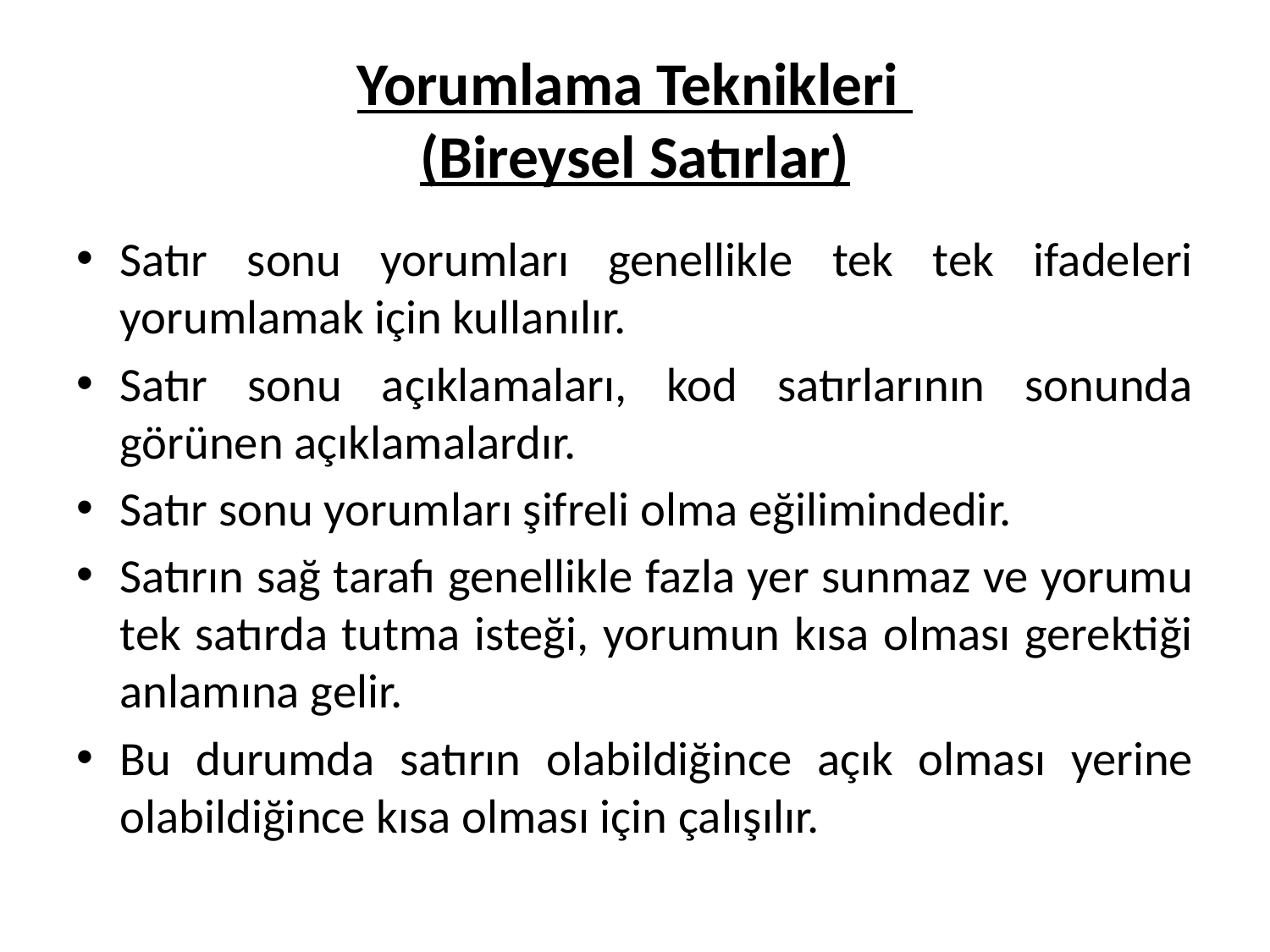

# Yorumlama Teknikleri (Bireysel Satırlar)
Satır sonu yorumları genellikle tek tek ifadeleri yorumlamak için kullanılır.
Satır sonu açıklamaları, kod satırlarının sonunda görünen açıklamalardır.
Satır sonu yorumları şifreli olma eğilimindedir.
Satırın sağ tarafı genellikle fazla yer sunmaz ve yorumu tek satırda tutma isteği, yorumun kısa olması gerektiği anlamına gelir.
Bu durumda satırın olabildiğince açık olması yerine olabildiğince kısa olması için çalışılır.